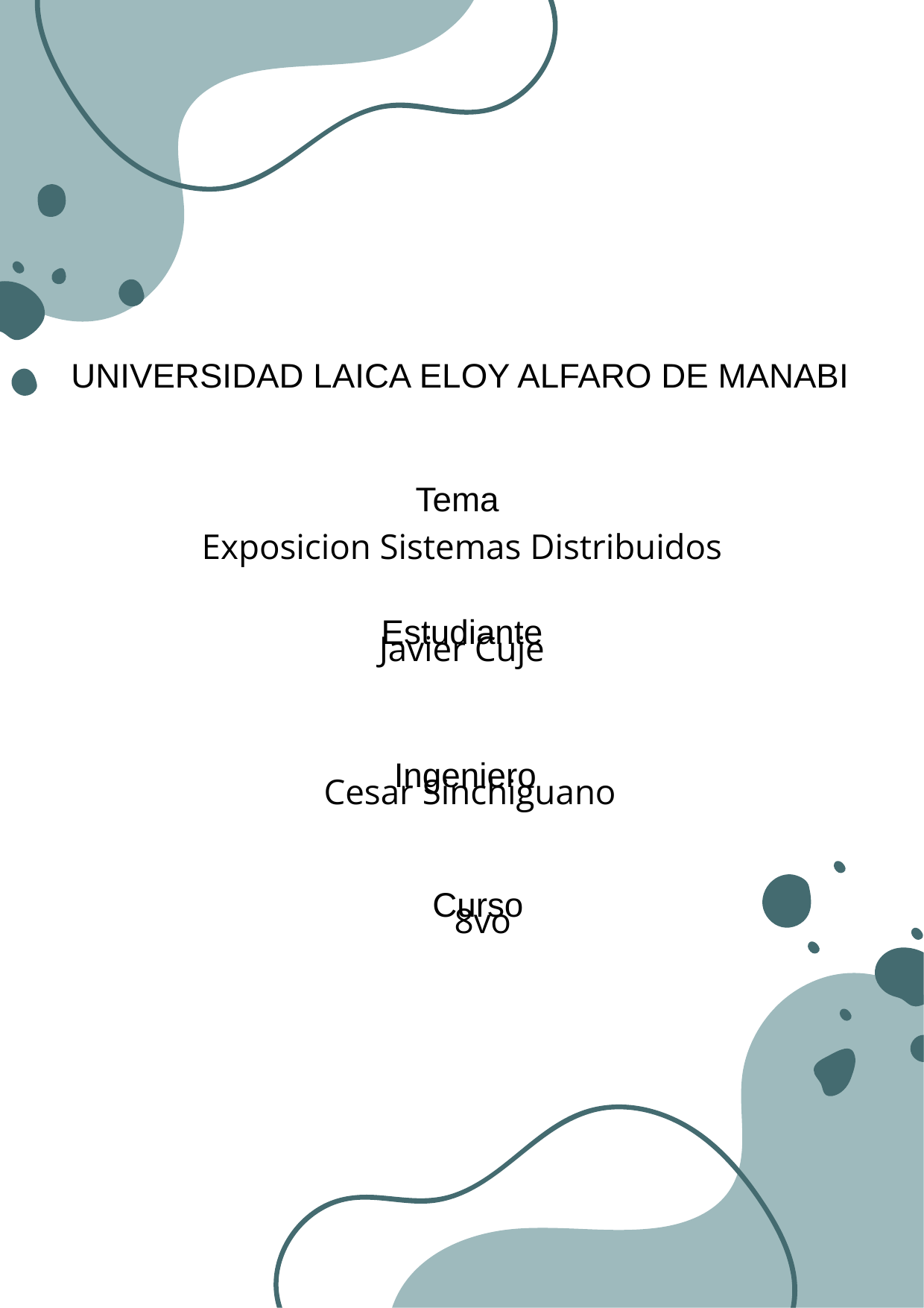

UNIVERSIDAD LAICA ELOY ALFARO DE MANABI

Tema
Exposicion Sistemas Distribuidos
Estudiante
Javier Cuje
Ingeniero
Cesar Sinchiguano
Curso
8vo